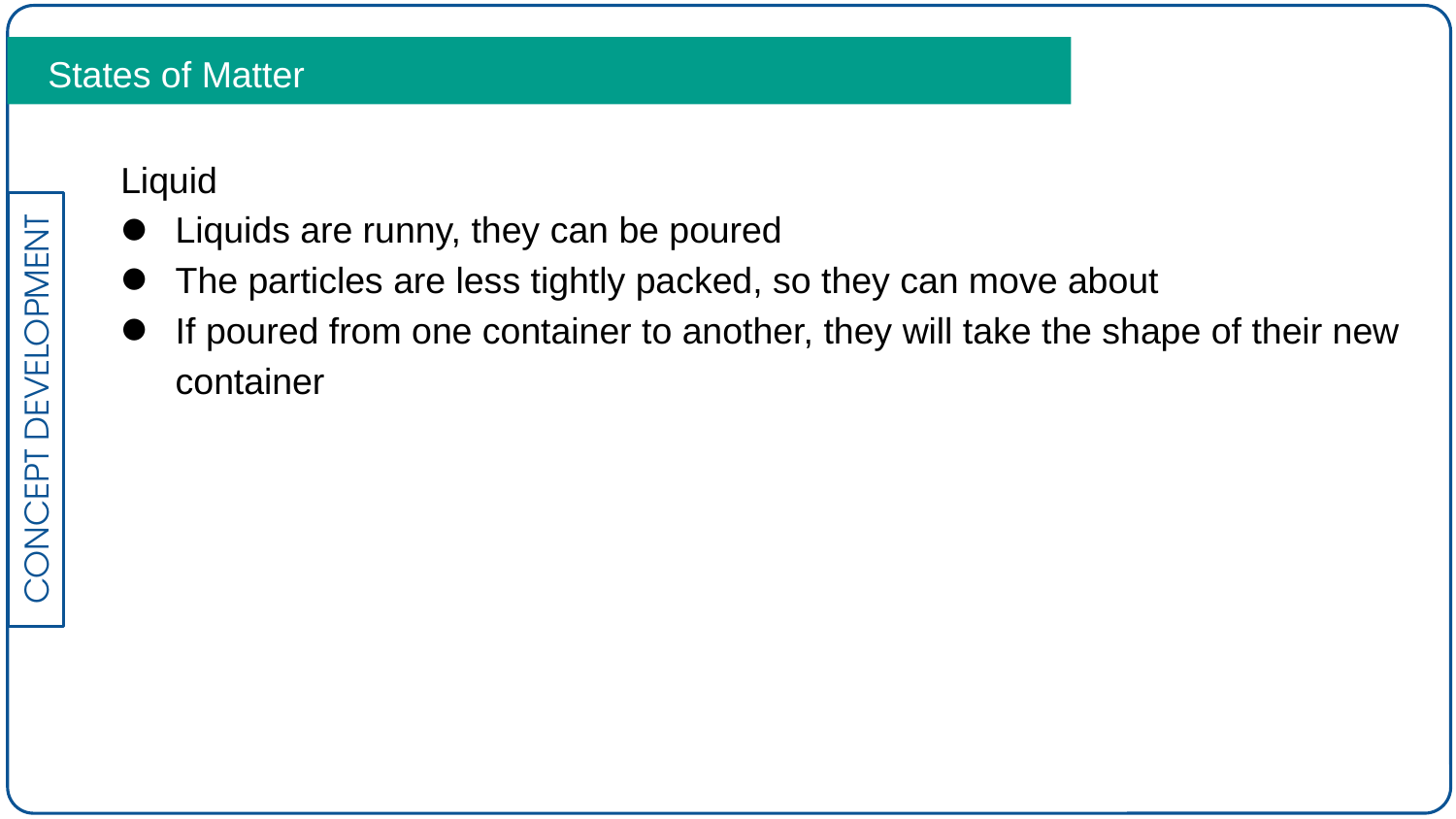

States of Matter
Liquid
Liquids are runny, they can be poured
The particles are less tightly packed, so they can move about
If poured from one container to another, they will take the shape of their new container